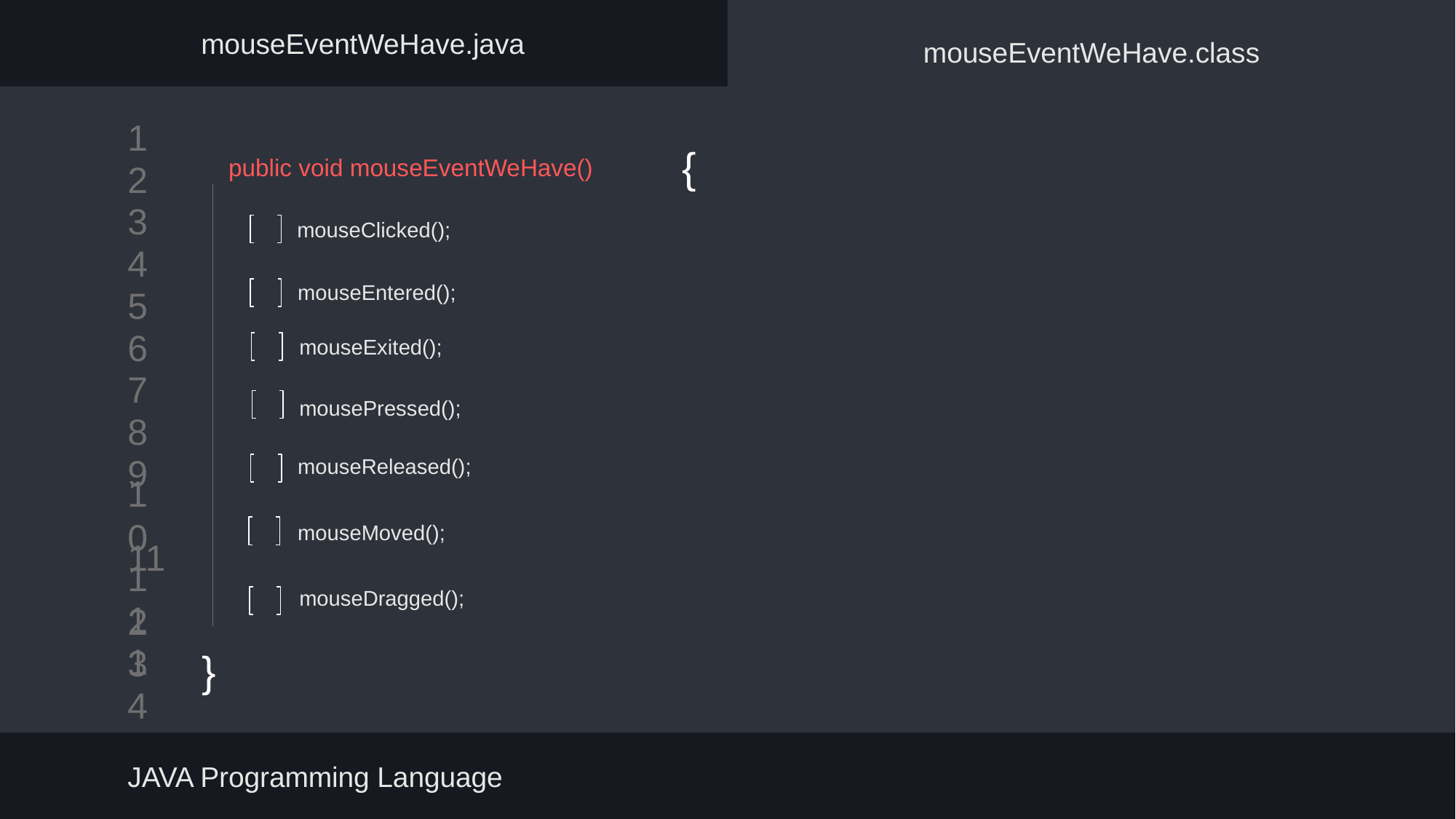

mouseEventWeHave.java
mouseEventWeHave.class
{
# public void mouseEventWeHave()
}
mouseClicked();

mouseEntered();

mouseExited();

mousePressed();

mouseReleased();

mouseMoved();

mouseDragged();

JAVA Programming Language